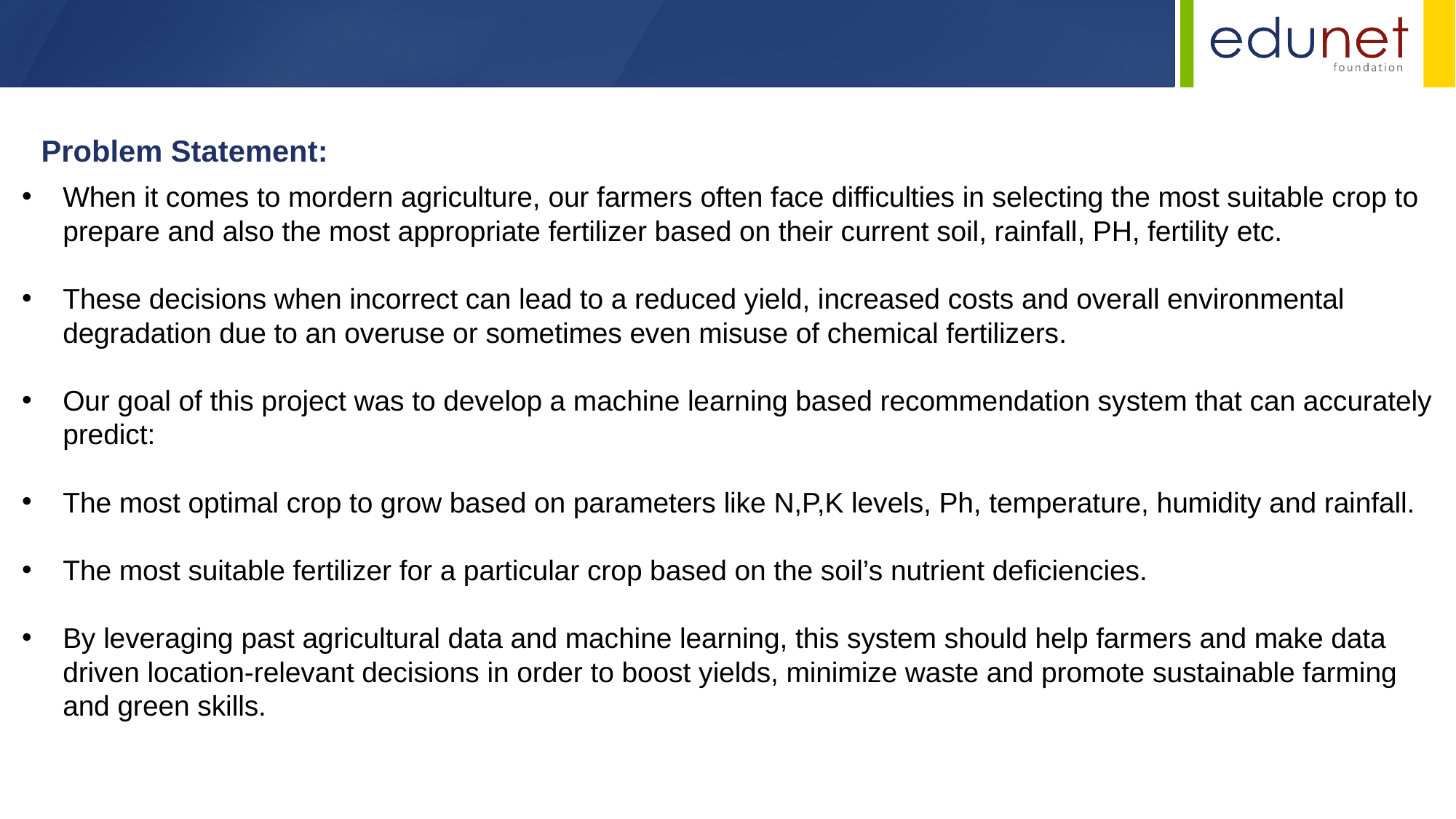

Problem Statement:
When it comes to mordern agriculture, our farmers often face difficulties in selecting the most suitable crop to prepare and also the most appropriate fertilizer based on their current soil, rainfall, PH, fertility etc.

These decisions when incorrect can lead to a reduced yield, increased costs and overall environmental degradation due to an overuse or sometimes even misuse of chemical fertilizers.

Our goal of this project was to develop a machine learning based recommendation system that can accurately predict:

The most optimal crop to grow based on parameters like N,P,K levels, Ph, temperature, humidity and rainfall.

The most suitable fertilizer for a particular crop based on the soil’s nutrient deficiencies.

By leveraging past agricultural data and machine learning, this system should help farmers and make data driven location-relevant decisions in order to boost yields, minimize waste and promote sustainable farming and green skills.